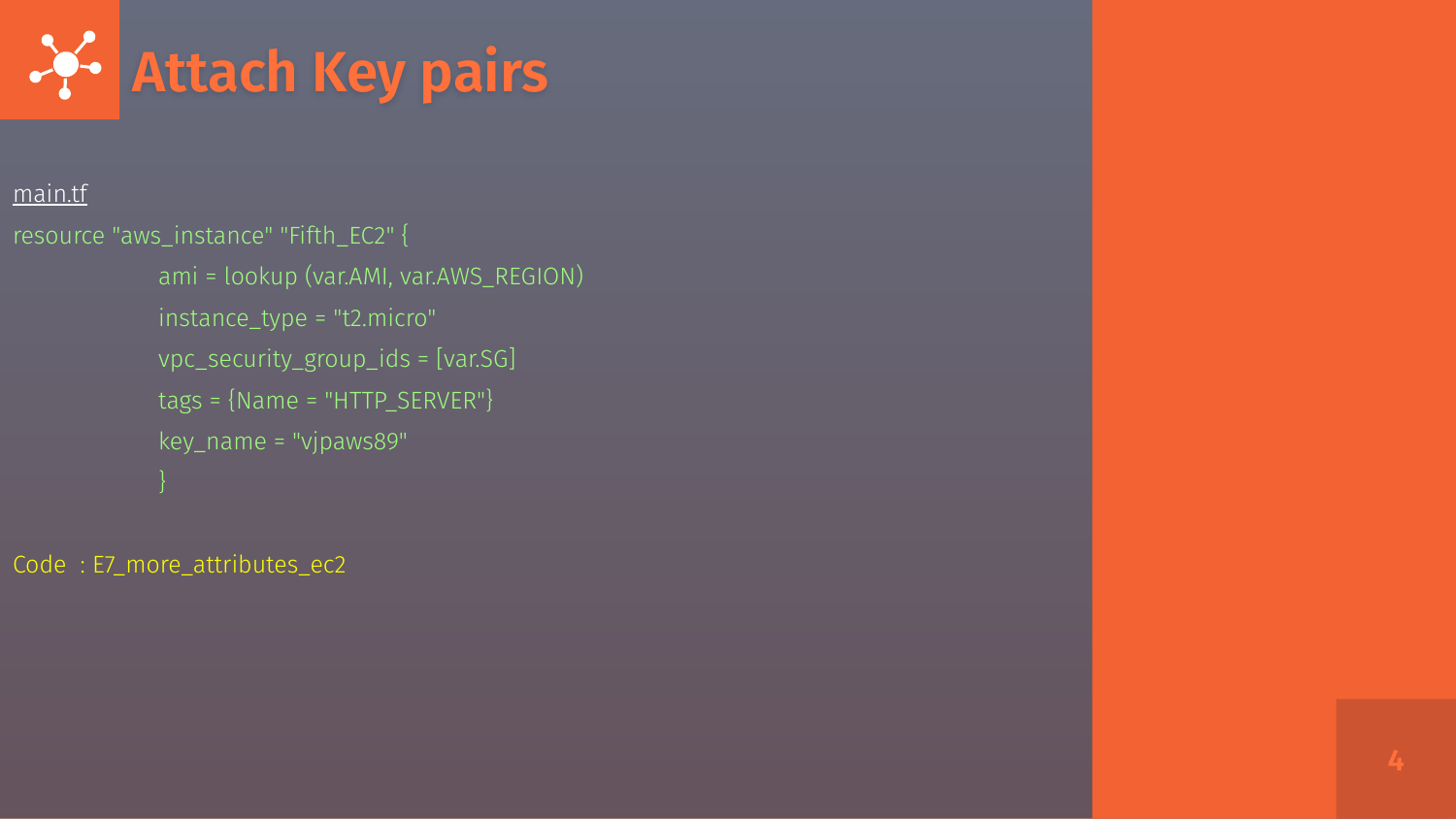

# Attach Key pairs

main.tf
resource "aws_instance" "Fifth_EC2" {
	ami = lookup (var.AMI, var.AWS_REGION)
	instance_type = "t2.micro"
	vpc_security_group_ids = [var.SG]
	tags = {Name = "HTTP_SERVER"}
	key_name = "vjpaws89"
	}

Code  : E7_more_attributes_ec2

4